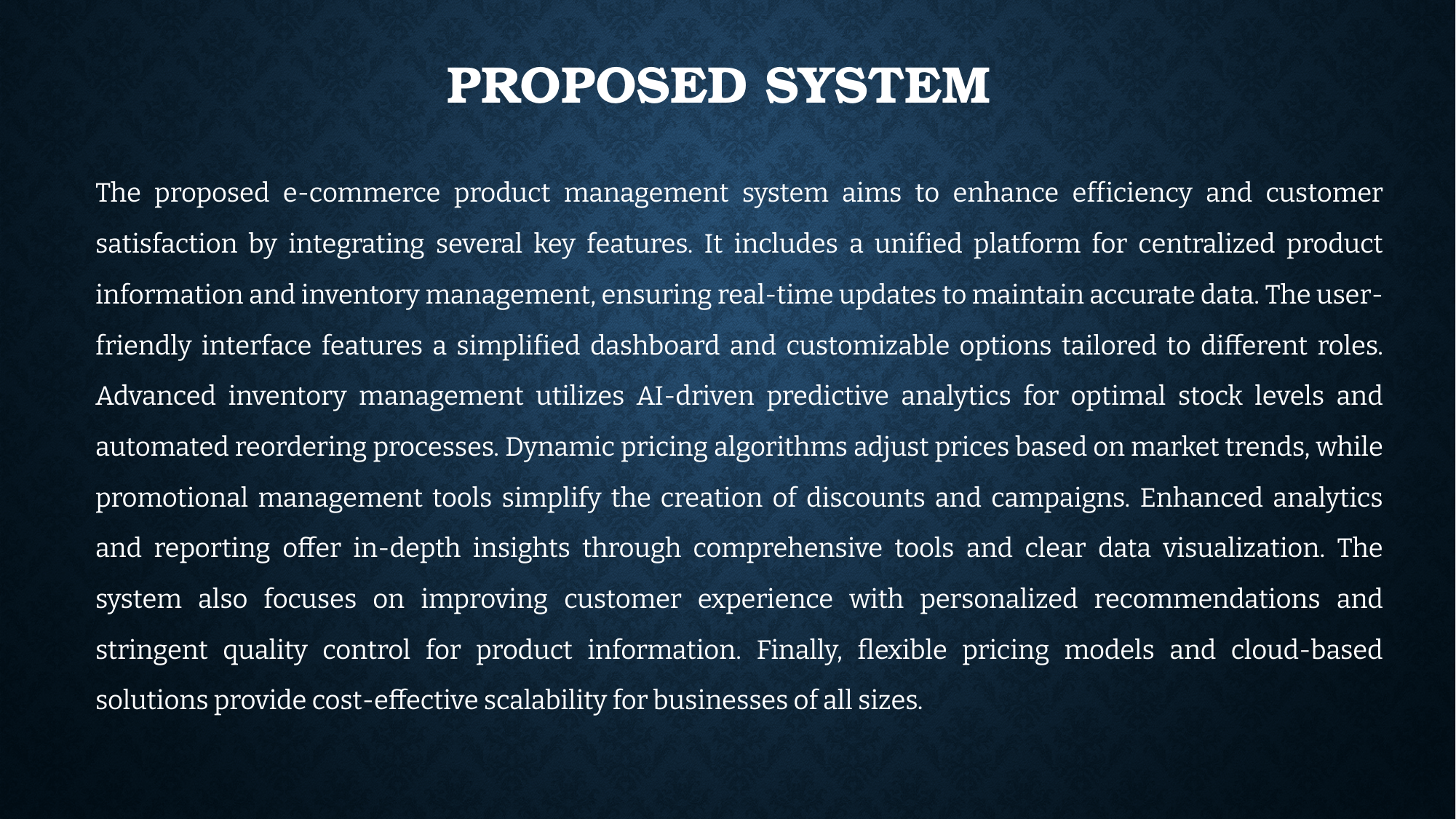

# PROPOSED SYSTEM
The proposed e-commerce product management system aims to enhance efficiency and customer satisfaction by integrating several key features. It includes a unified platform for centralized product information and inventory management, ensuring real-time updates to maintain accurate data. The user-friendly interface features a simplified dashboard and customizable options tailored to different roles. Advanced inventory management utilizes AI-driven predictive analytics for optimal stock levels and automated reordering processes. Dynamic pricing algorithms adjust prices based on market trends, while promotional management tools simplify the creation of discounts and campaigns. Enhanced analytics and reporting offer in-depth insights through comprehensive tools and clear data visualization. The system also focuses on improving customer experience with personalized recommendations and stringent quality control for product information. Finally, flexible pricing models and cloud-based solutions provide cost-effective scalability for businesses of all sizes.